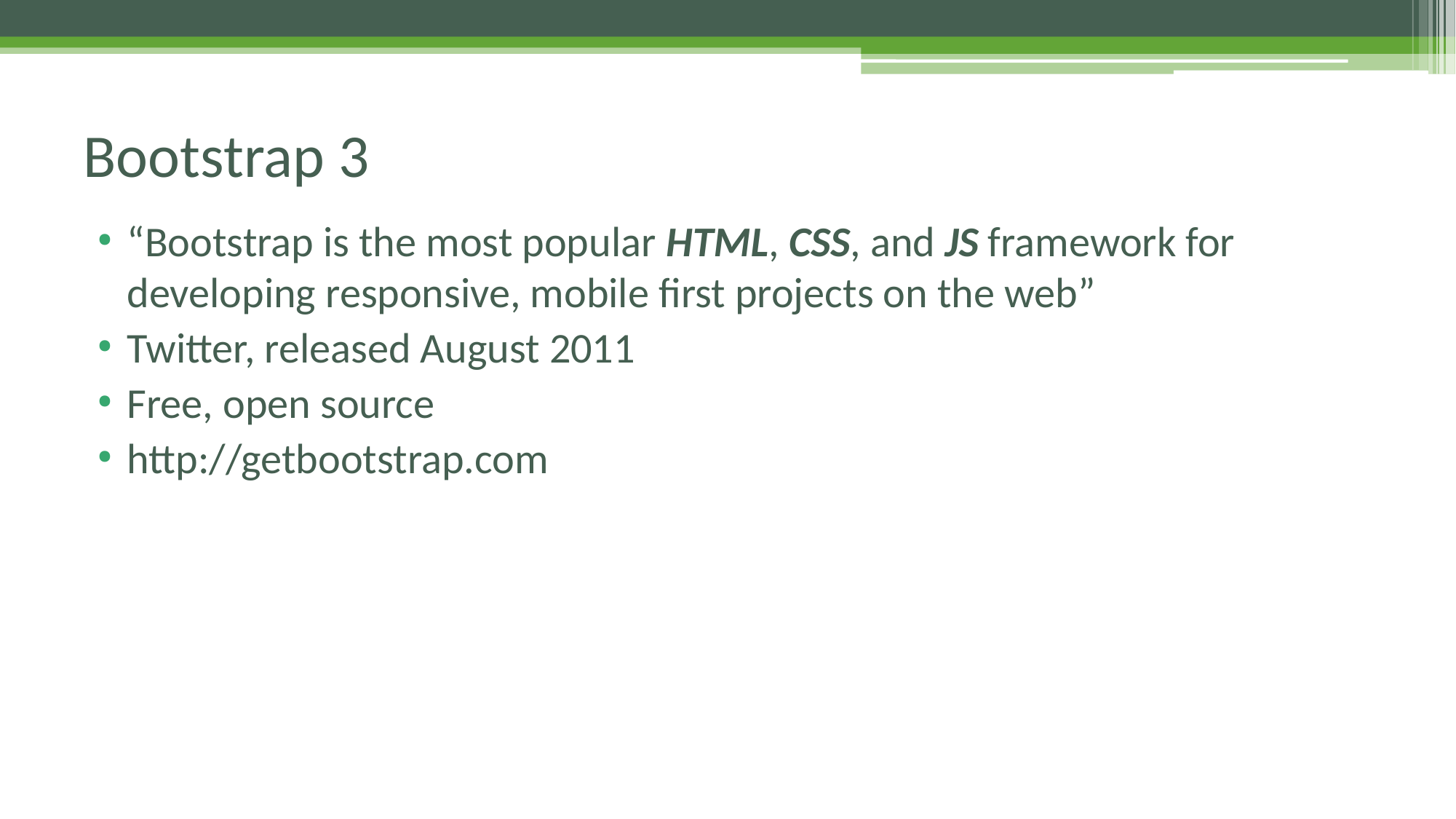

# Bootstrap 3
“Bootstrap is the most popular HTML, CSS, and JS framework for developing responsive, mobile first projects on the web”
Twitter, released August 2011
Free, open source
http://getbootstrap.com